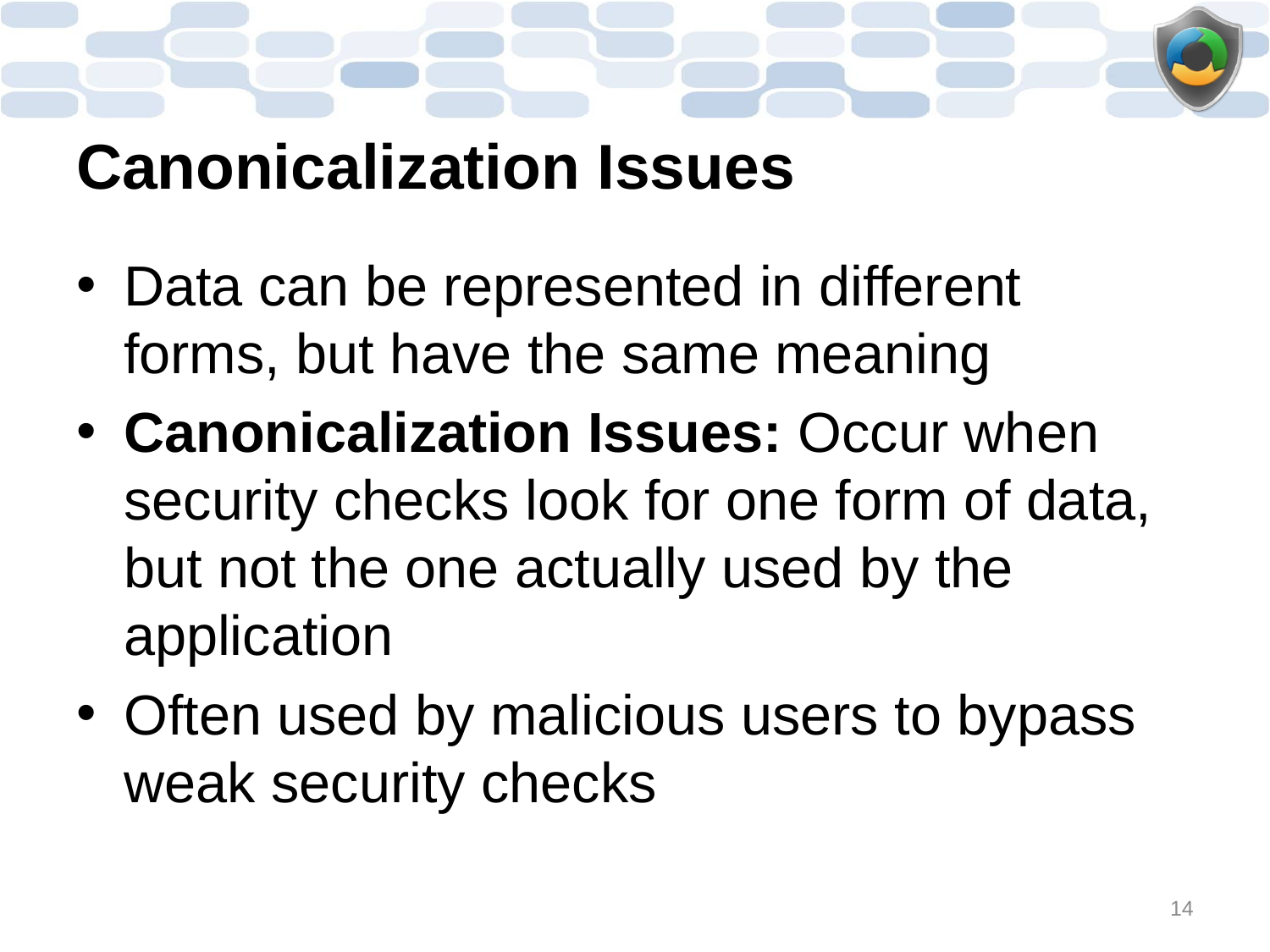

# Canonicalization Issues
Data can be represented in different forms, but have the same meaning
Canonicalization Issues: Occur when security checks look for one form of data, but not the one actually used by the application
Often used by malicious users to bypass weak security checks
14